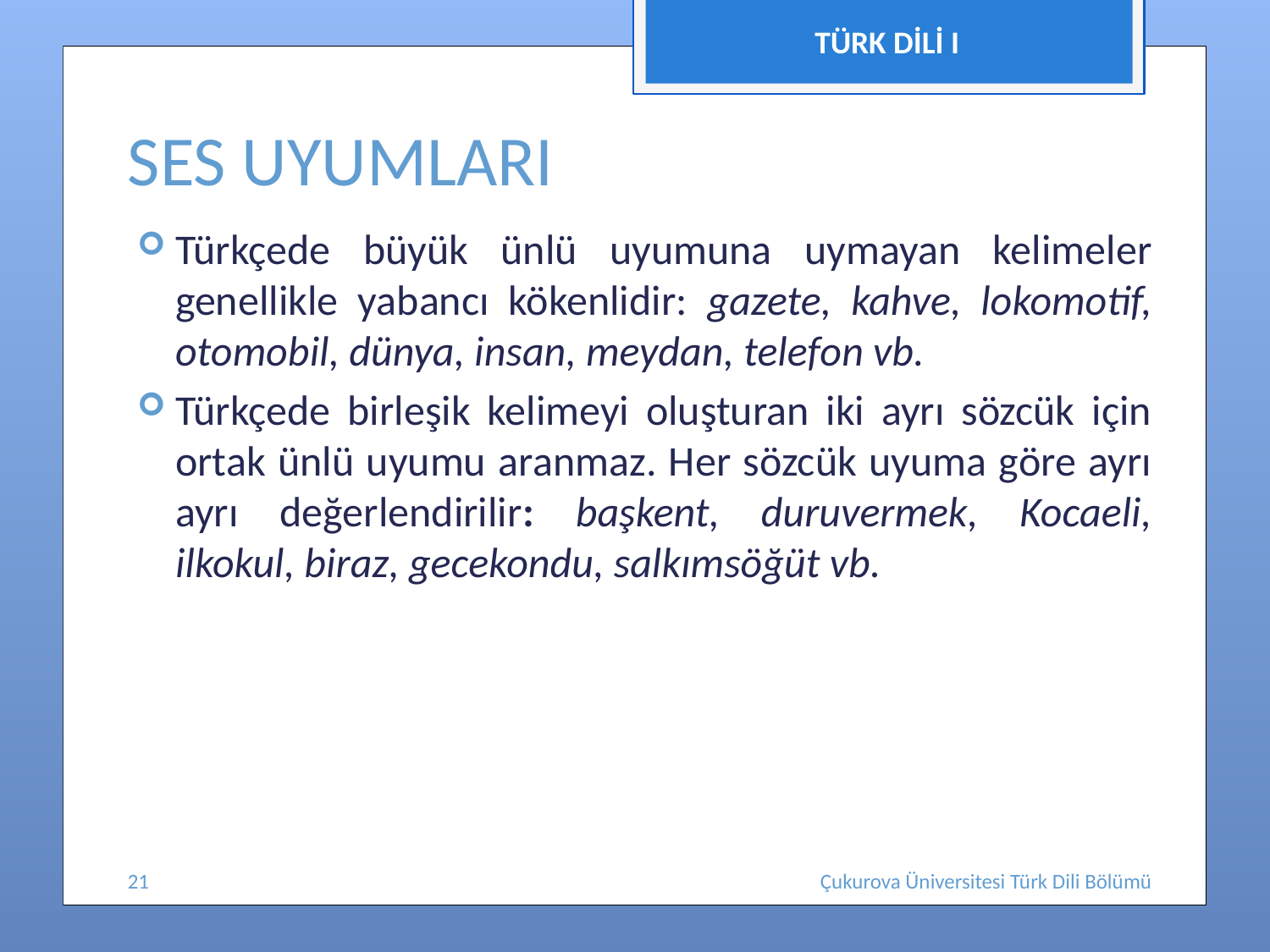

TÜRK DİLİ I
# SES UYUMLARI
Türkçede büyük ünlü uyumuna uymayan kelimeler genellikle yabancı kökenlidir: gazete, kahve, lokomotif, otomobil, dünya, insan, meydan, telefon vb.
Türkçede birleşik kelimeyi oluşturan iki ayrı sözcük için ortak ünlü uyumu aranmaz. Her sözcük uyuma göre ayrı ayrı değerlendirilir: başkent, duruvermek, Kocaeli, ilkokul, biraz, gecekondu, salkımsöğüt vb.

21
Çukurova Üniversitesi Türk Dili Bölümü